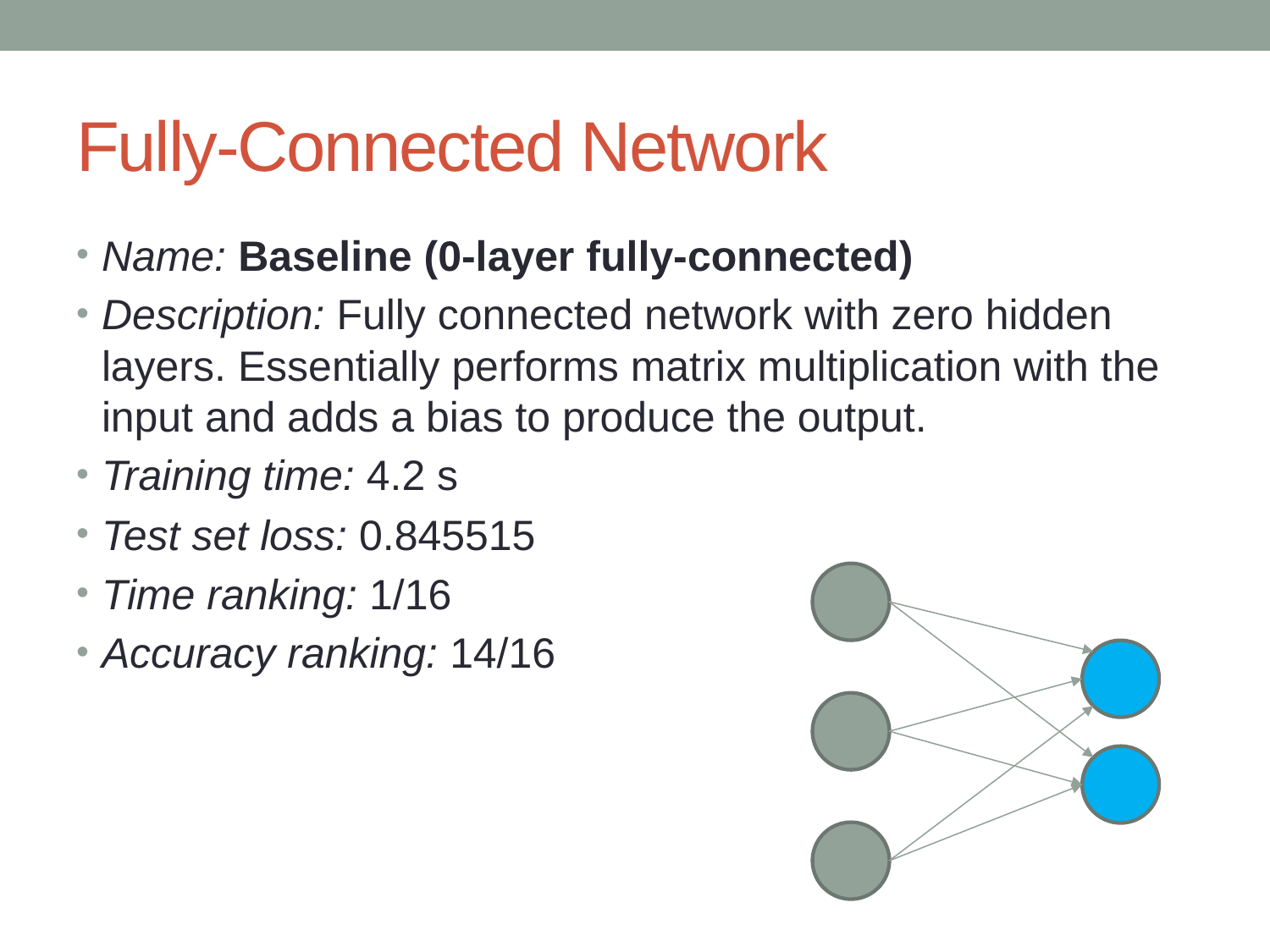

# Fully-Connected Network
Name: Baseline (0-layer fully-connected)
Description: Fully connected network with zero hidden layers. Essentially performs matrix multiplication with the input and adds a bias to produce the output.
Training time: 4.2 s
Test set loss: 0.845515
Time ranking: 1/16
Accuracy ranking: 14/16